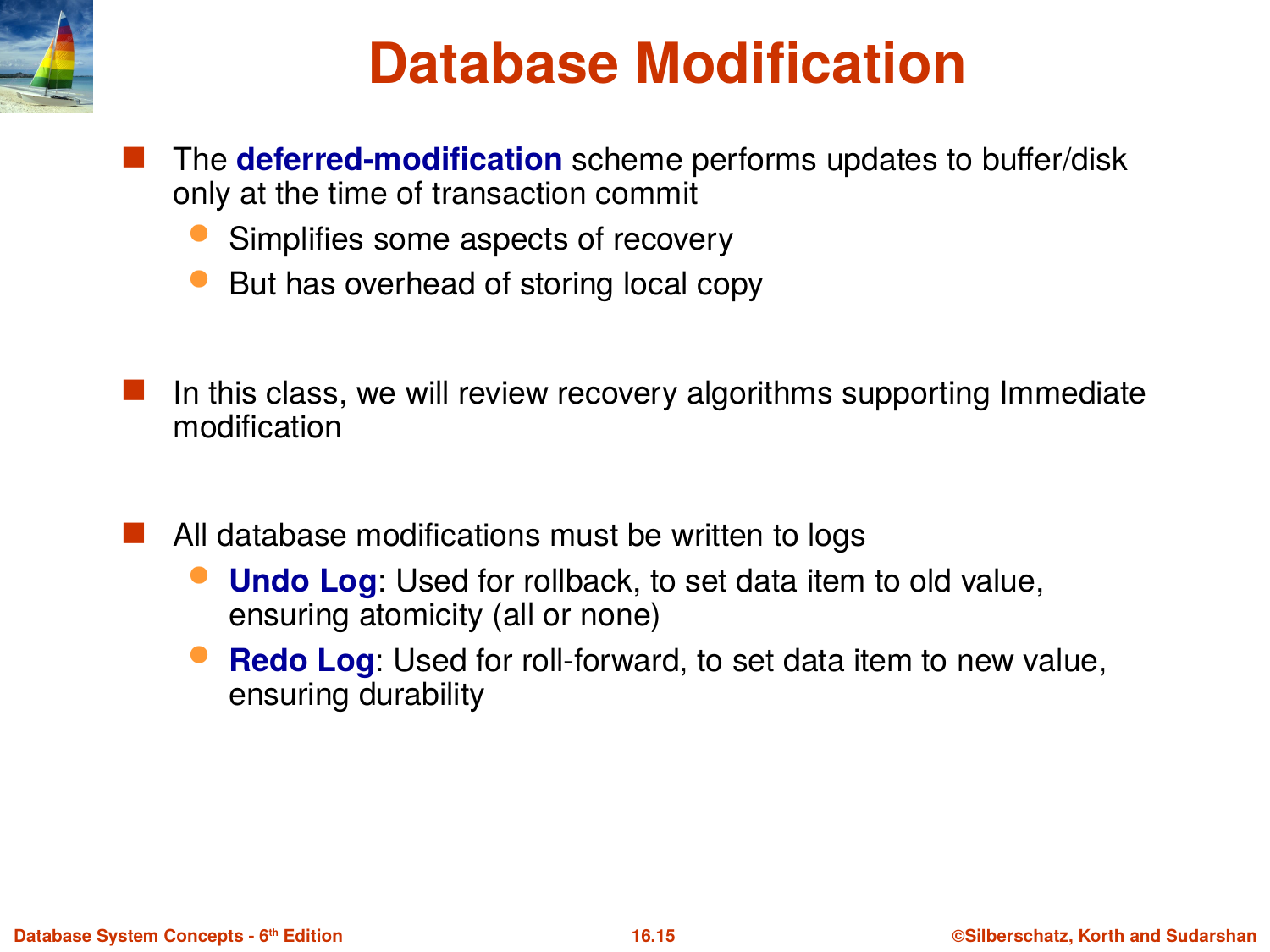

# Database Modification
The deferred-modification scheme performs updates to buffer/disk only at the time of transaction commit
Simplifies some aspects of recovery
But has overhead of storing local copy

In this class, we will review recovery algorithms supporting Immediate modification

All database modifications must be written to logs
Undo Log: Used for rollback, to set data item to old value, ensuring atomicity (all or none)
Redo Log: Used for roll-forward, to set data item to new value, ensuring durability